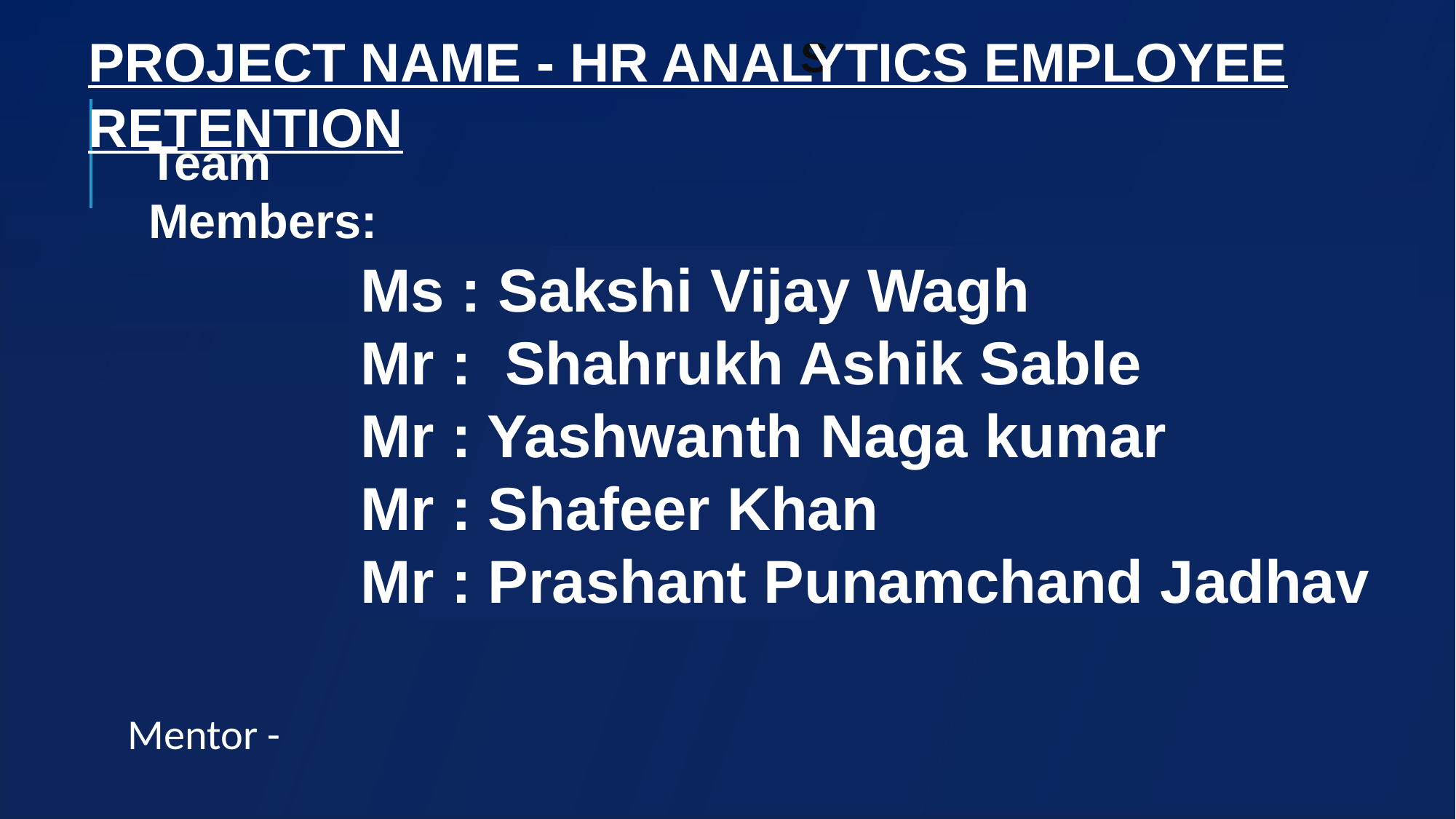

# s
PROJECT NAME - HR ANALYTICS EMPLOYEE RETENTION
Team Members:
Ms : Sakshi Vijay Wagh
Mr :  Shahrukh Ashik Sable
Mr : Yashwanth Naga kumar
Mr : Shafeer Khan
Mr : Prashant Punamchand Jadhav
Mentor -